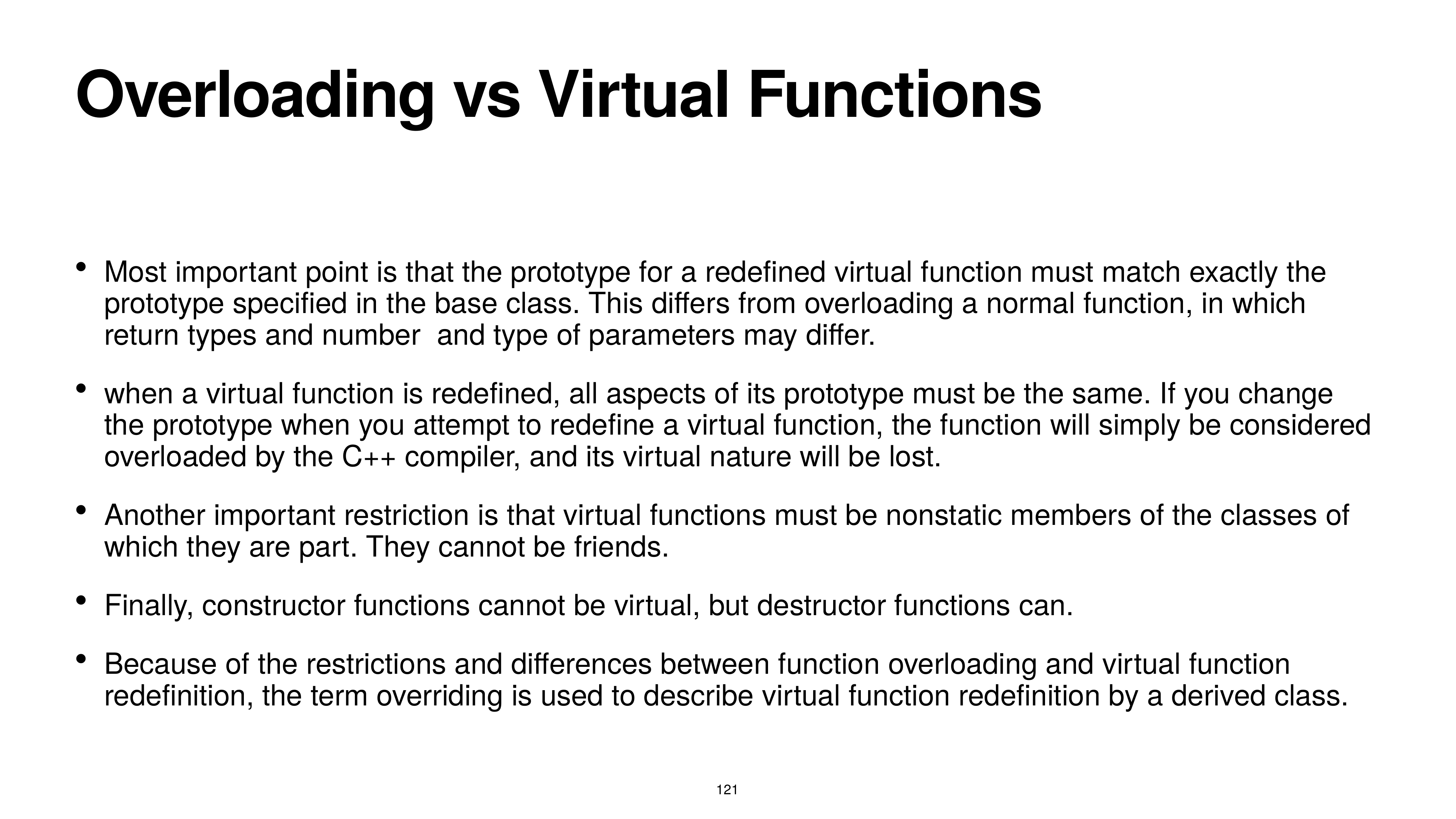

# Overloading vs Virtual Functions

Most important point is that the prototype for a redefined virtual function must match exactly the prototype specified in the base class. This differs from overloading a normal function, in which return types and number  and type of parameters may differ.
when a virtual function is redefined, all aspects of its prototype must be the same. If you change the prototype when you attempt to redefine a virtual function, the function will simply be considered overloaded by the C++ compiler, and its virtual nature will be lost.
Another important restriction is that virtual functions must be nonstatic members of the classes of which they are part. They cannot be friends.
Finally, constructor functions cannot be virtual, but destructor functions can.
Because of the restrictions and differences between function overloading and virtual function redefinition, the term overriding is used to describe virtual function redefinition by a derived class.
121